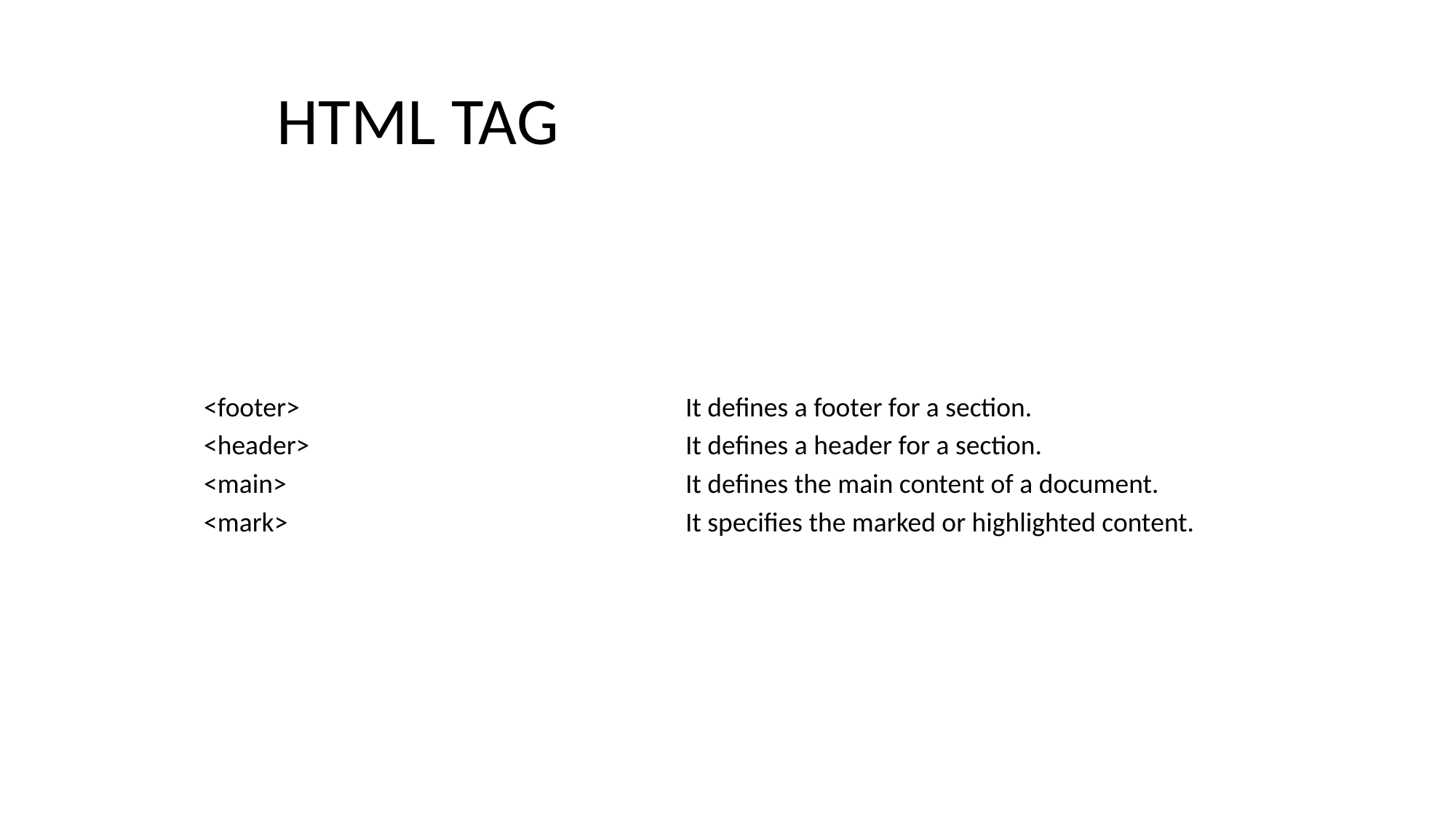

# HTML TAG
| <footer> | It defines a footer for a section. |
| --- | --- |
| <header> | It defines a header for a section. |
| <main> | It defines the main content of a document. |
| <mark> | It specifies the marked or highlighted content. |